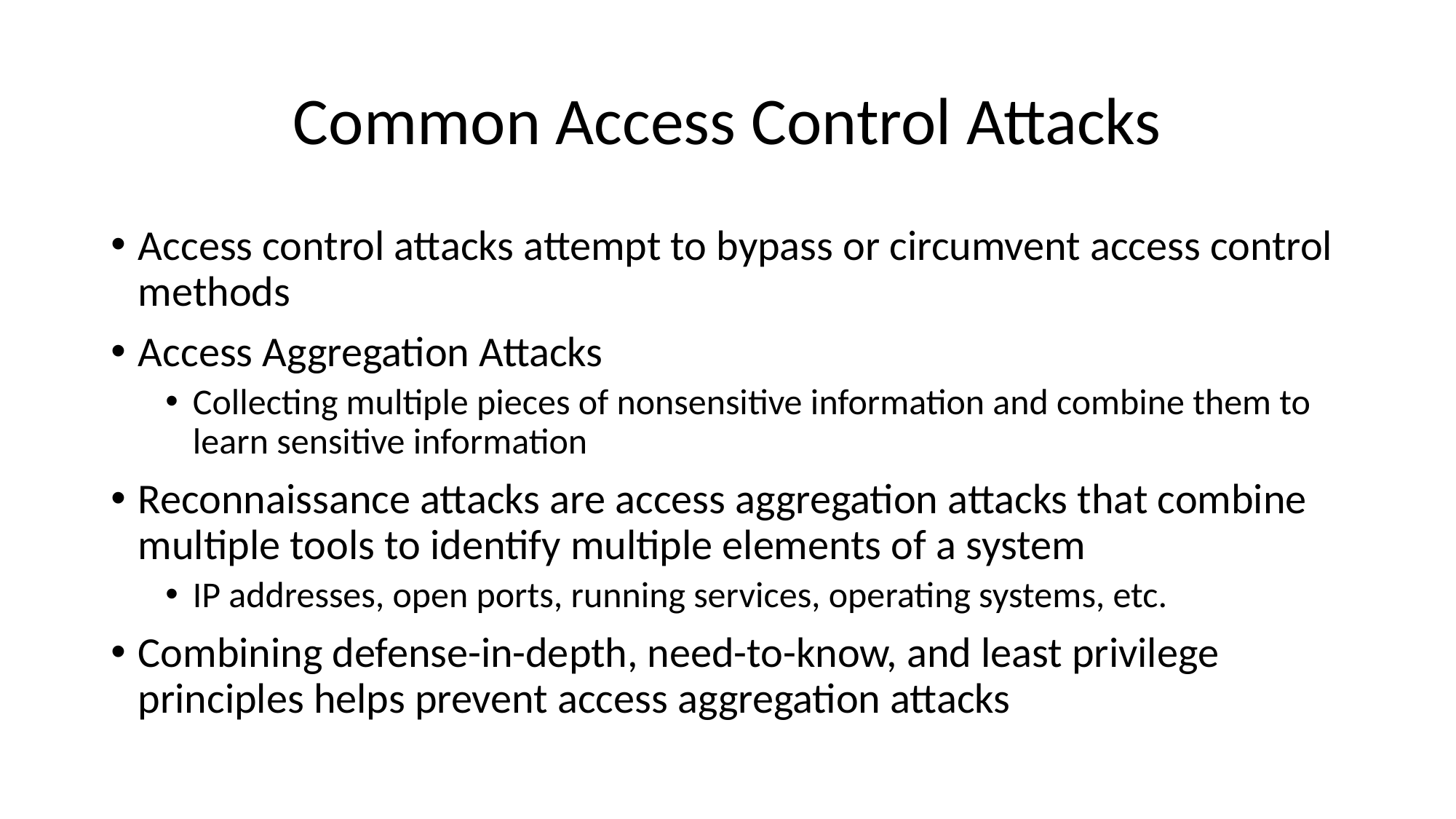

# Common Access Control Attacks
Access control attacks attempt to bypass or circumvent access control methods
Access Aggregation Attacks
Collecting multiple pieces of nonsensitive information and combine them to learn sensitive information
Reconnaissance attacks are access aggregation attacks that combine multiple tools to identify multiple elements of a system
IP addresses, open ports, running services, operating systems, etc.
Combining defense-in-depth, need-to-know, and least privilege principles helps prevent access aggregation attacks